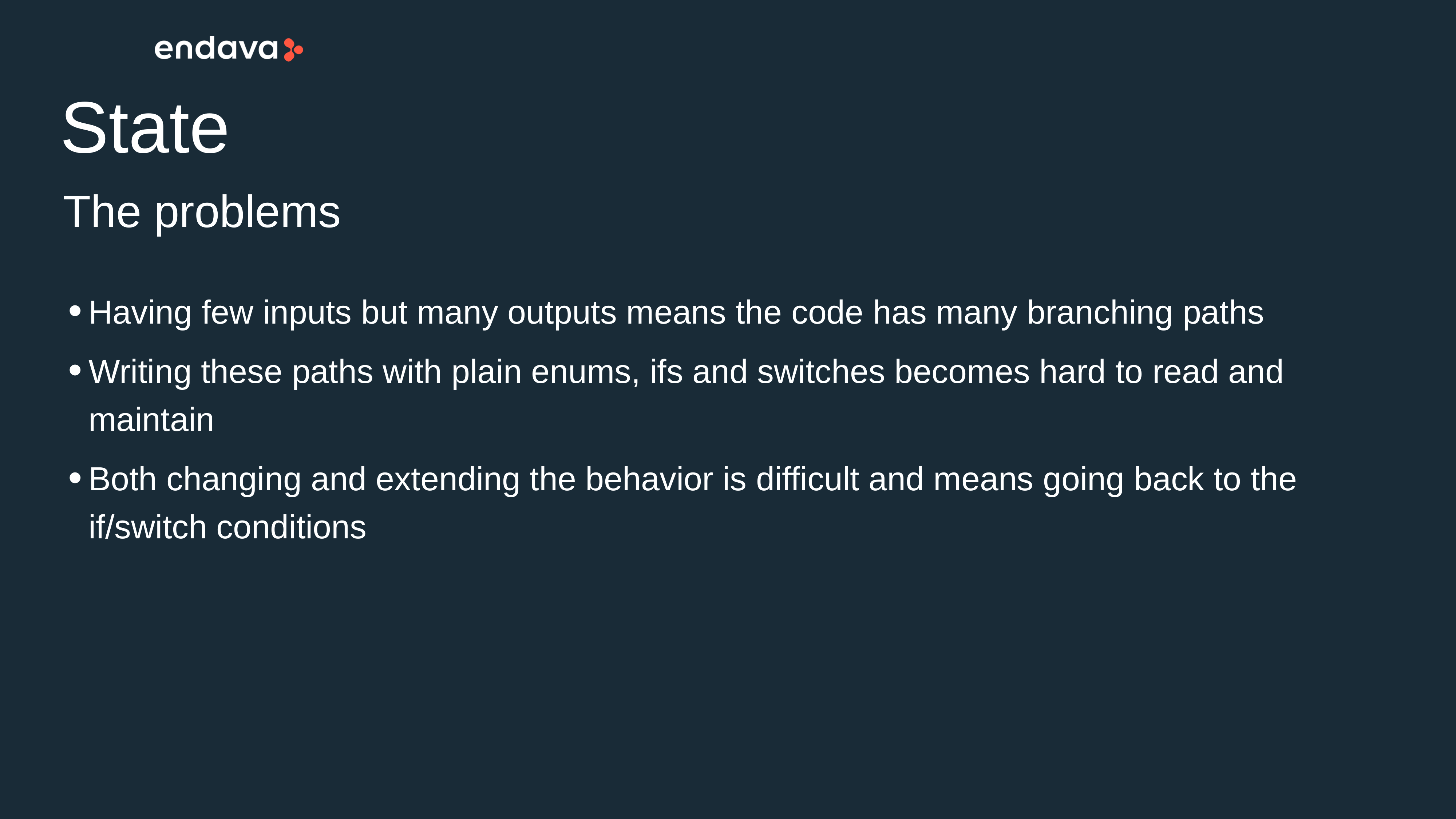

# State
The problems
Having few inputs but many outputs means the code has many branching paths
Writing these paths with plain enums, ifs and switches becomes hard to read and maintain
Both changing and extending the behavior is difficult and means going back to the if/switch conditions